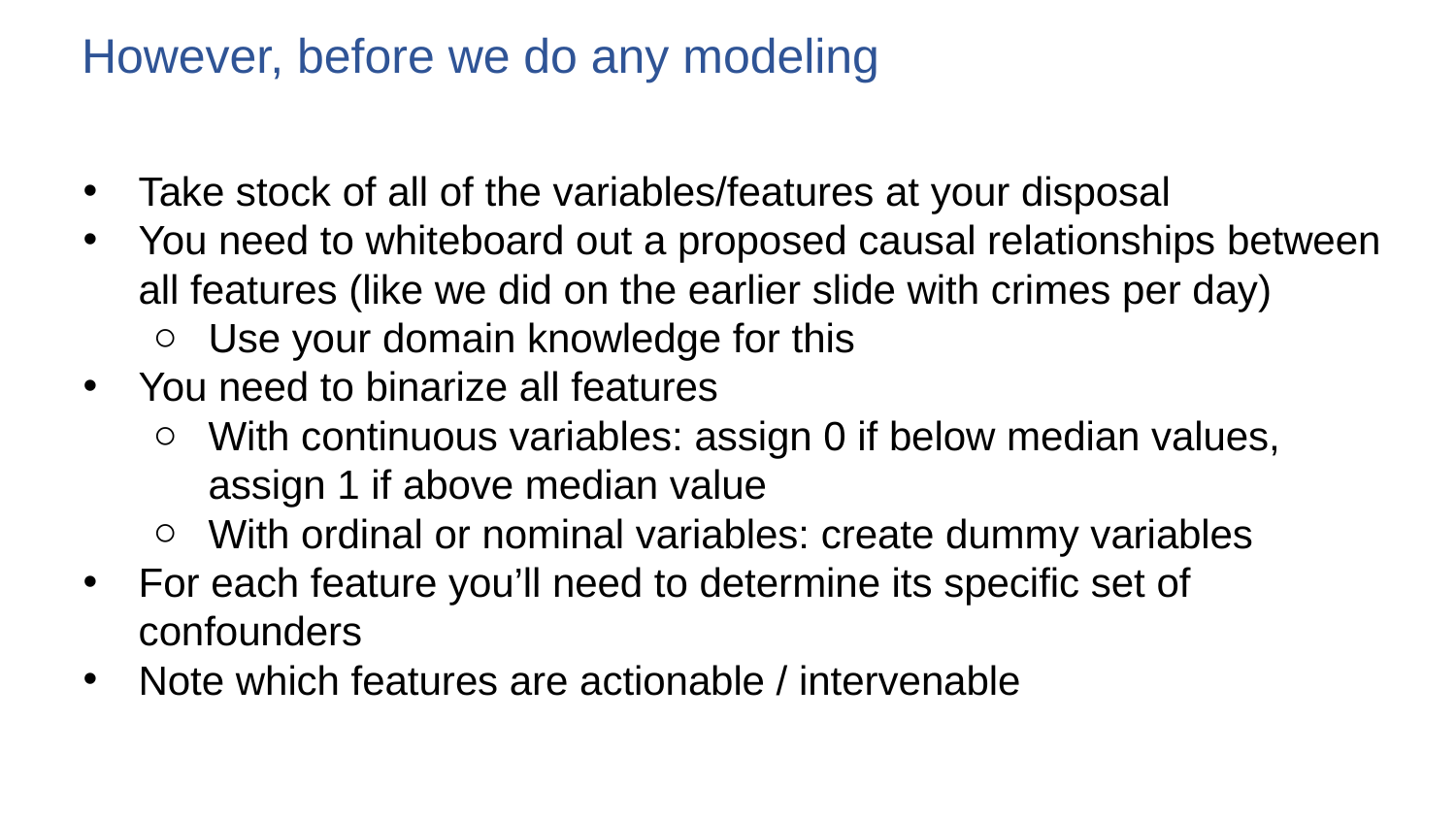

# However, before we do any modeling
Take stock of all of the variables/features at your disposal
You need to whiteboard out a proposed causal relationships between all features (like we did on the earlier slide with crimes per day)
Use your domain knowledge for this
You need to binarize all features
With continuous variables: assign 0 if below median values, assign 1 if above median value
With ordinal or nominal variables: create dummy variables
For each feature you’ll need to determine its specific set of confounders
Note which features are actionable / intervenable